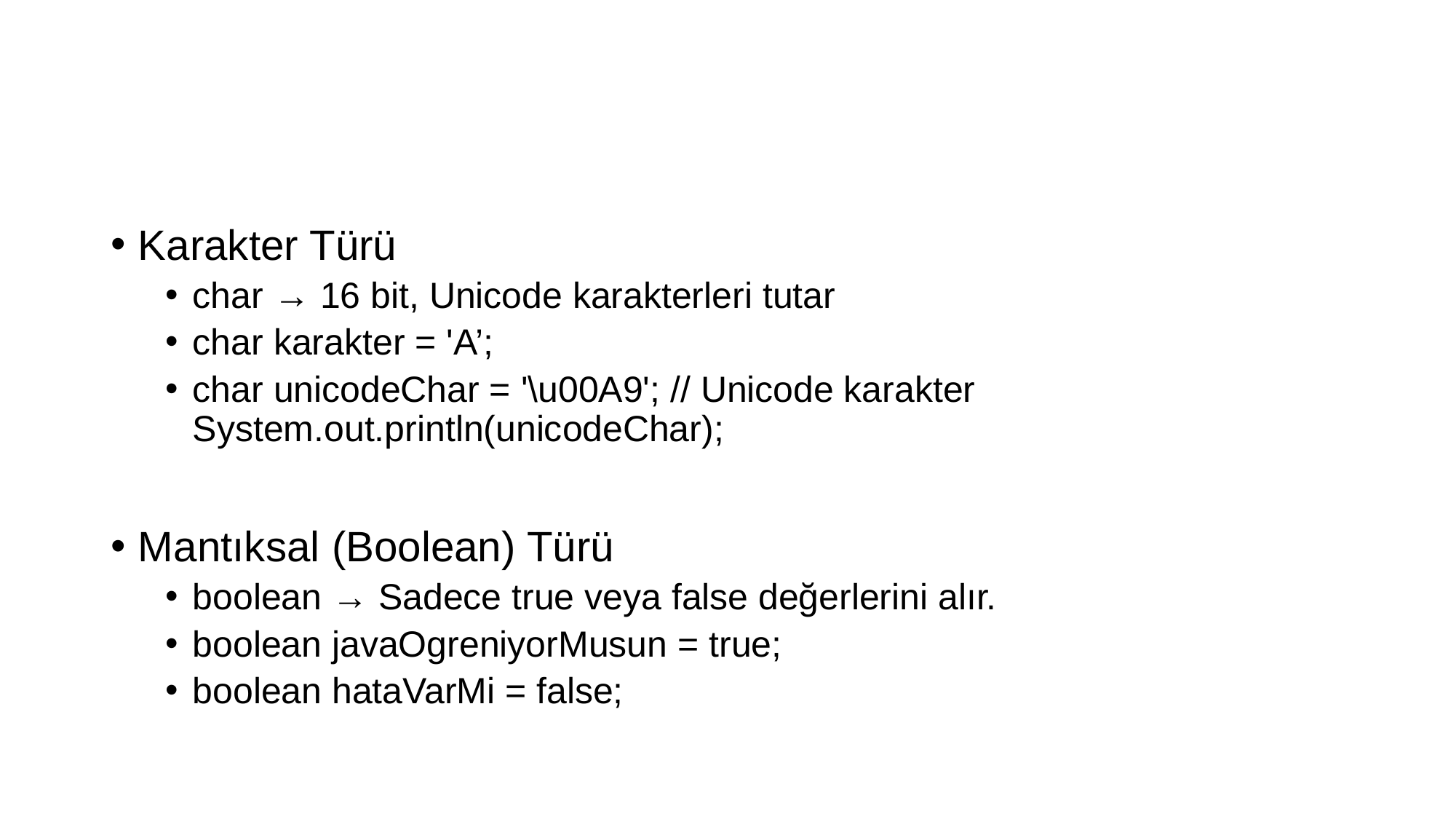

#
Karakter Türü
char → 16 bit, Unicode karakterleri tutar
char karakter = 'A’;
char unicodeChar = '\u00A9'; // Unicode karakter System.out.println(unicodeChar);

Mantıksal (Boolean) Türü
boolean → Sadece true veya false değerlerini alır.
boolean javaOgreniyorMusun = true;
boolean hataVarMi = false;